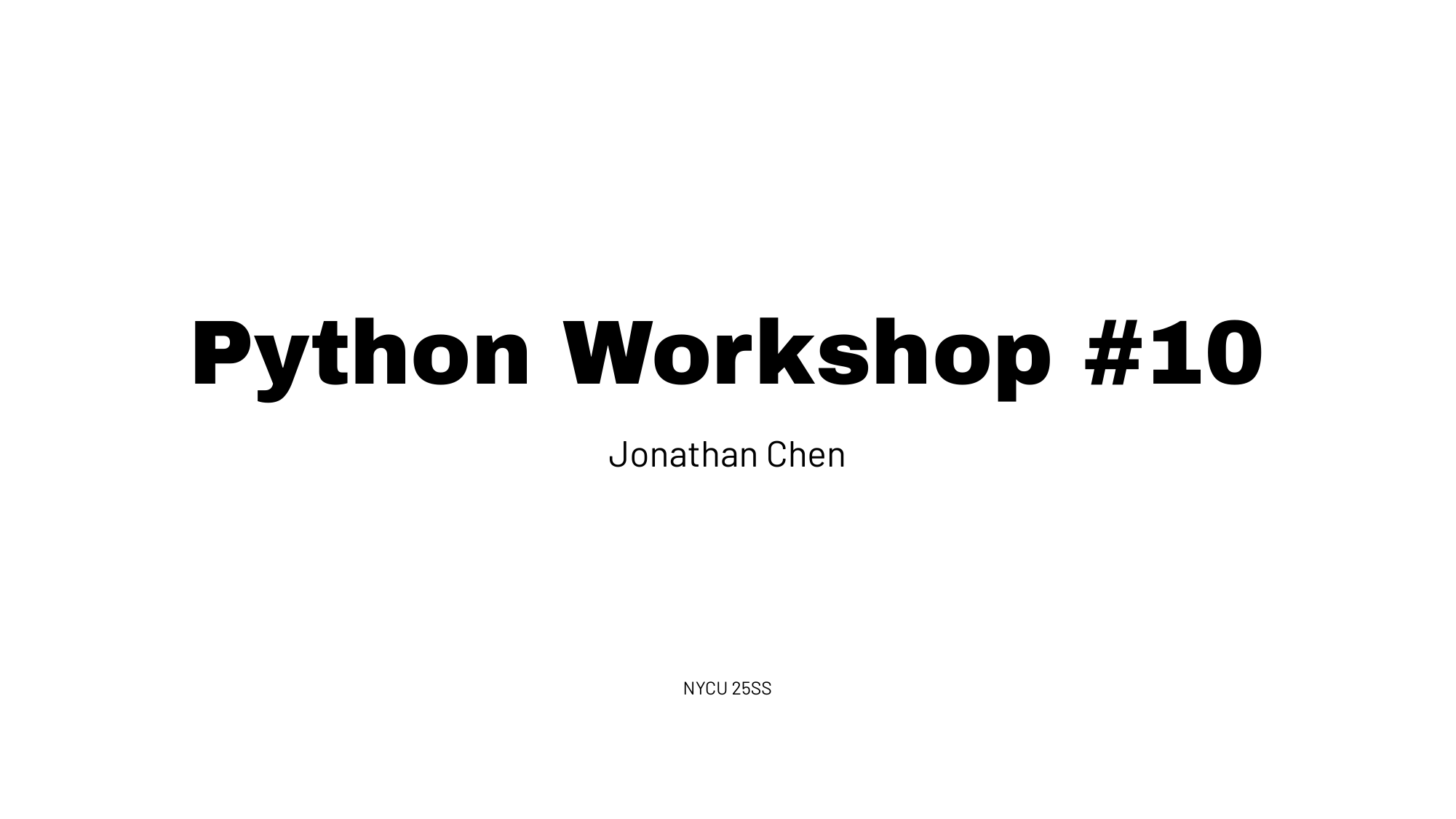

# Python Workshop #10
Jonathan Chen
NYCU 25SS